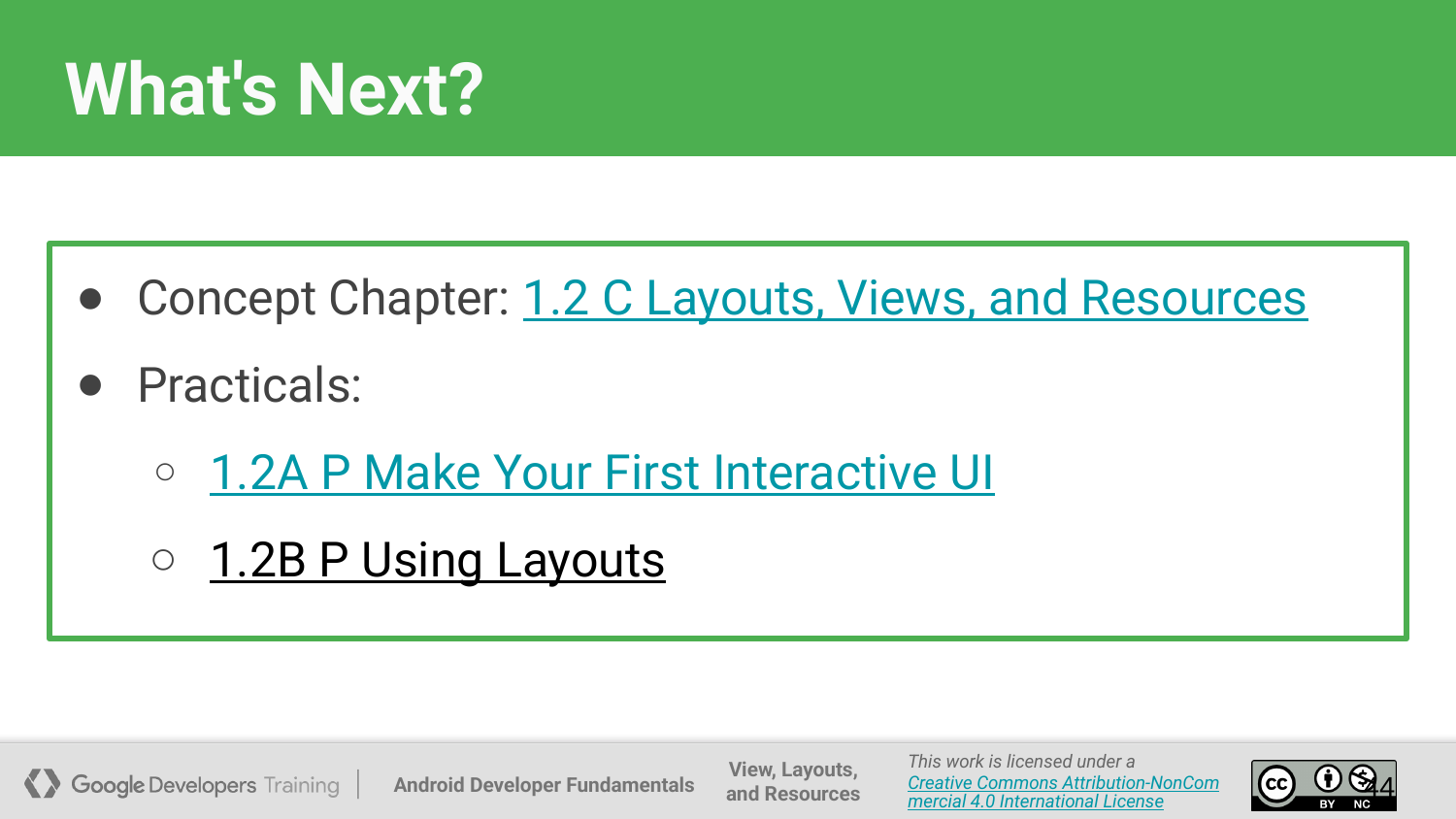

# What's Next?
Concept Chapter: 1.2 C Layouts, Views, and Resources
Practicals:
1.2A P Make Your First Interactive UI
1.2B P Using Layouts
44